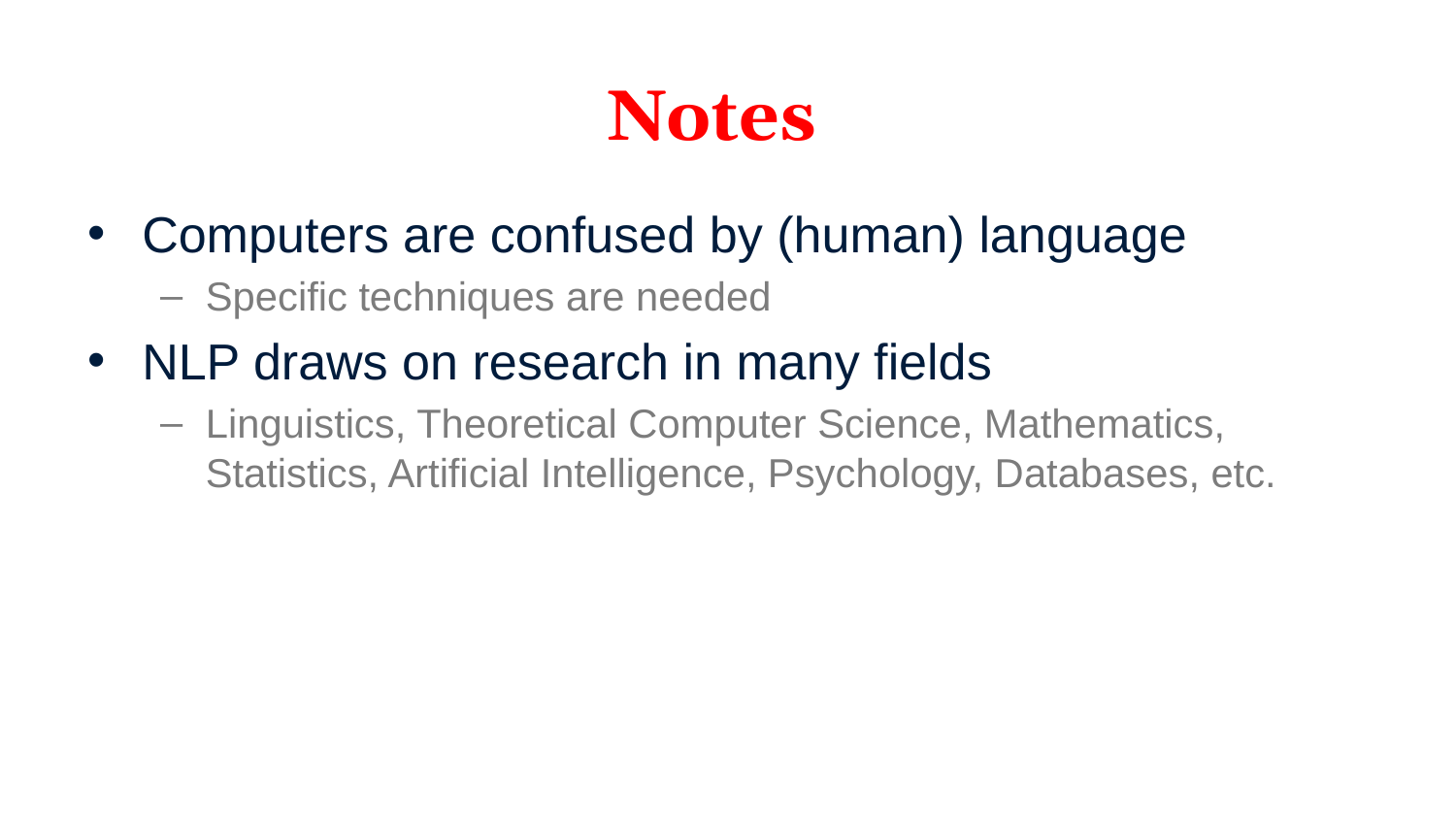

# Notes
Computers are confused by (human) language
Specific techniques are needed
NLP draws on research in many fields
Linguistics, Theoretical Computer Science, Mathematics, Statistics, Artificial Intelligence, Psychology, Databases, etc.